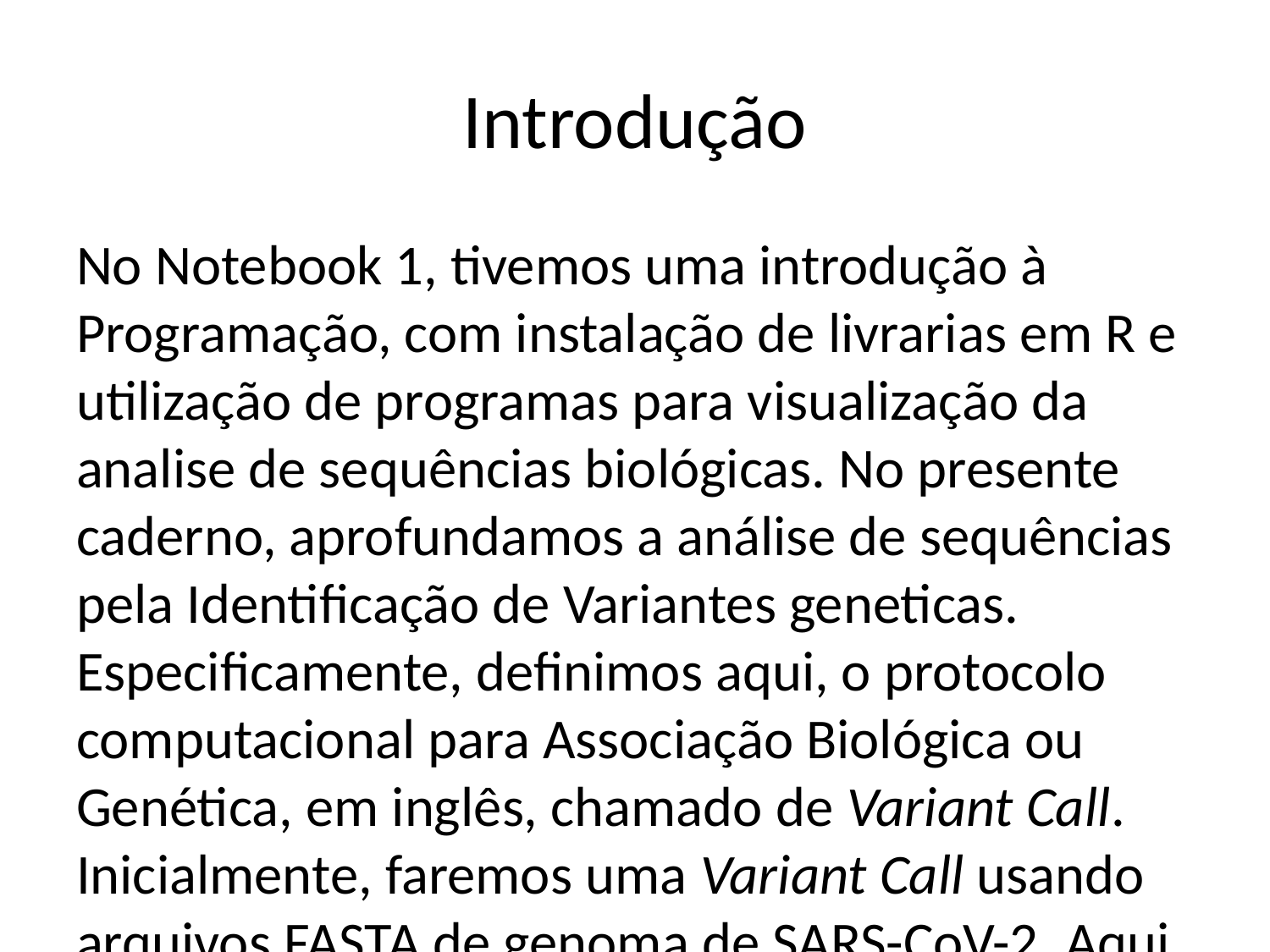

# Introdução
No Notebook 1, tivemos uma introdução à Programação, com instalação de livrarias em R e utilização de programas para visualização da analise de sequências biológicas. No presente caderno, aprofundamos a análise de sequências pela Identificação de Variantes geneticas. Especificamente, definimos aqui, o protocolo computacional para Associação Biológica ou Genética, em inglês, chamado de Variant Call. Inicialmente, faremos uma Variant Call usando arquivos FASTA de genoma de SARS-CoV-2. Aqui, identificamos variantes de SARS-CoV-2 utilizando as ferramentas samtools e bcftools para extrair polimorfismos geneticos de arquivos FASTA, os quais analisamos previamente. Os arquivos FASTQ são obtidos utizando-se a base de dados alema GISAID (Global initiative on sharing all influenza data). Informacoes sobre a base de dados GISAID podem ser obtidas no site da iniciativa:
https://www.gisaid.org